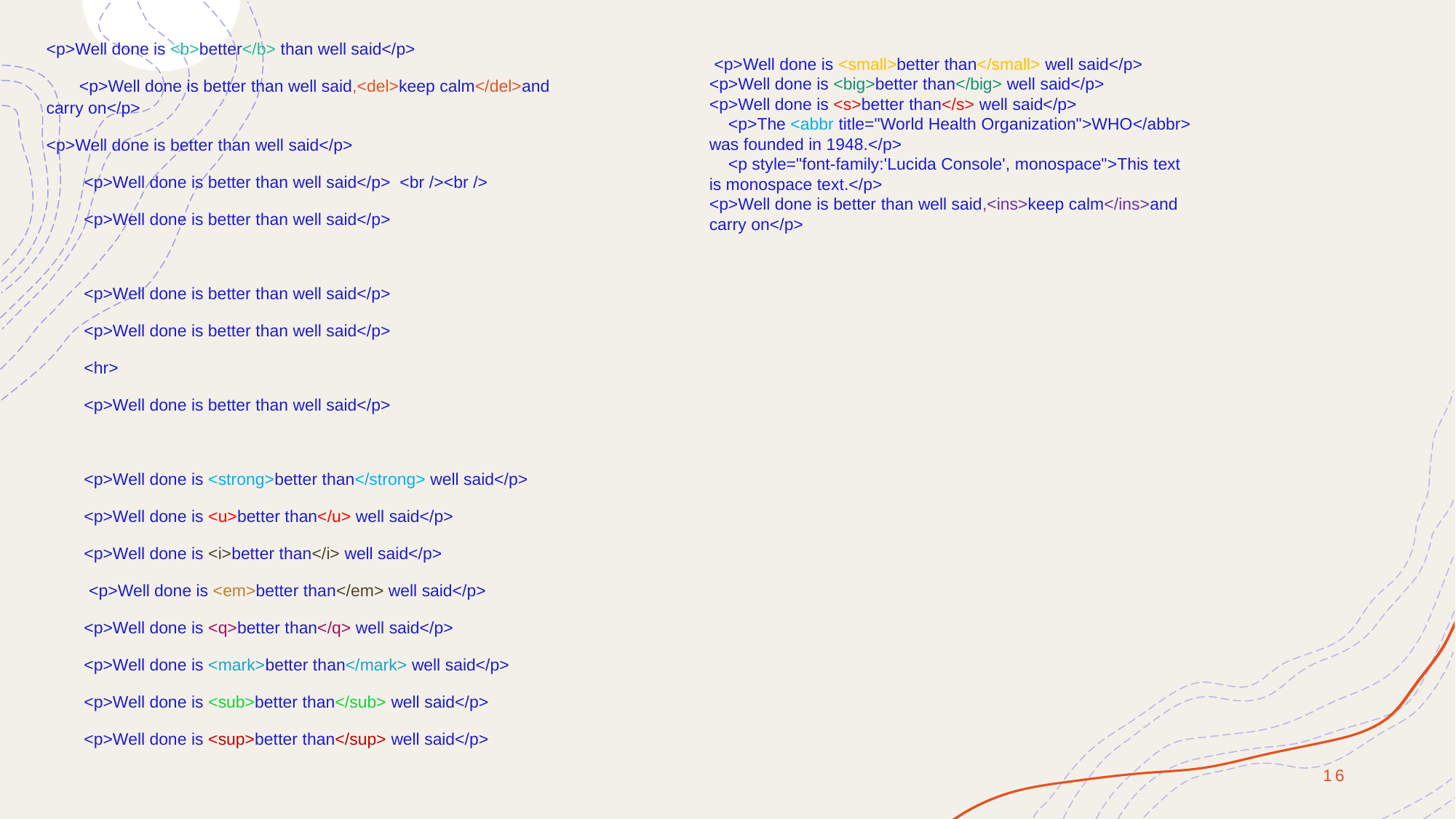

<p>Well done is <b>better</b> than well said</p>
       <p>Well done is better than well said,<del>keep calm</del>and carry on</p>
<p>Well done is better than well said</p>
        <p>Well done is better than well said</p>  <br /><br />
        <p>Well done is better than well said</p>

        <p>Well done is better than well said</p>
        <p>Well done is better than well said</p>
        <hr>
        <p>Well done is better than well said</p>

        <p>Well done is <strong>better than</strong> well said</p>
        <p>Well done is <u>better than</u> well said</p>
        <p>Well done is <i>better than</i> well said</p>
         <p>Well done is <em>better than</em> well said</p>
        <p>Well done is <q>better than</q> well said</p>
        <p>Well done is <mark>better than</mark> well said</p>
        <p>Well done is <sub>better than</sub> well said</p>
        <p>Well done is <sup>better than</sup> well said</p>

 <p>Well done is <small>better than</small> well said</p>
<p>Well done is <big>better than</big> well said</p>
<p>Well done is <s>better than</s> well said</p>
    <p>The <abbr title="World Health Organization">WHO</abbr> was founded in 1948.</p>
    <p style="font-family:'Lucida Console', monospace">This text is monospace text.</p>
<p>Well done is better than well said,<ins>keep calm</ins>and carry on</p>

16